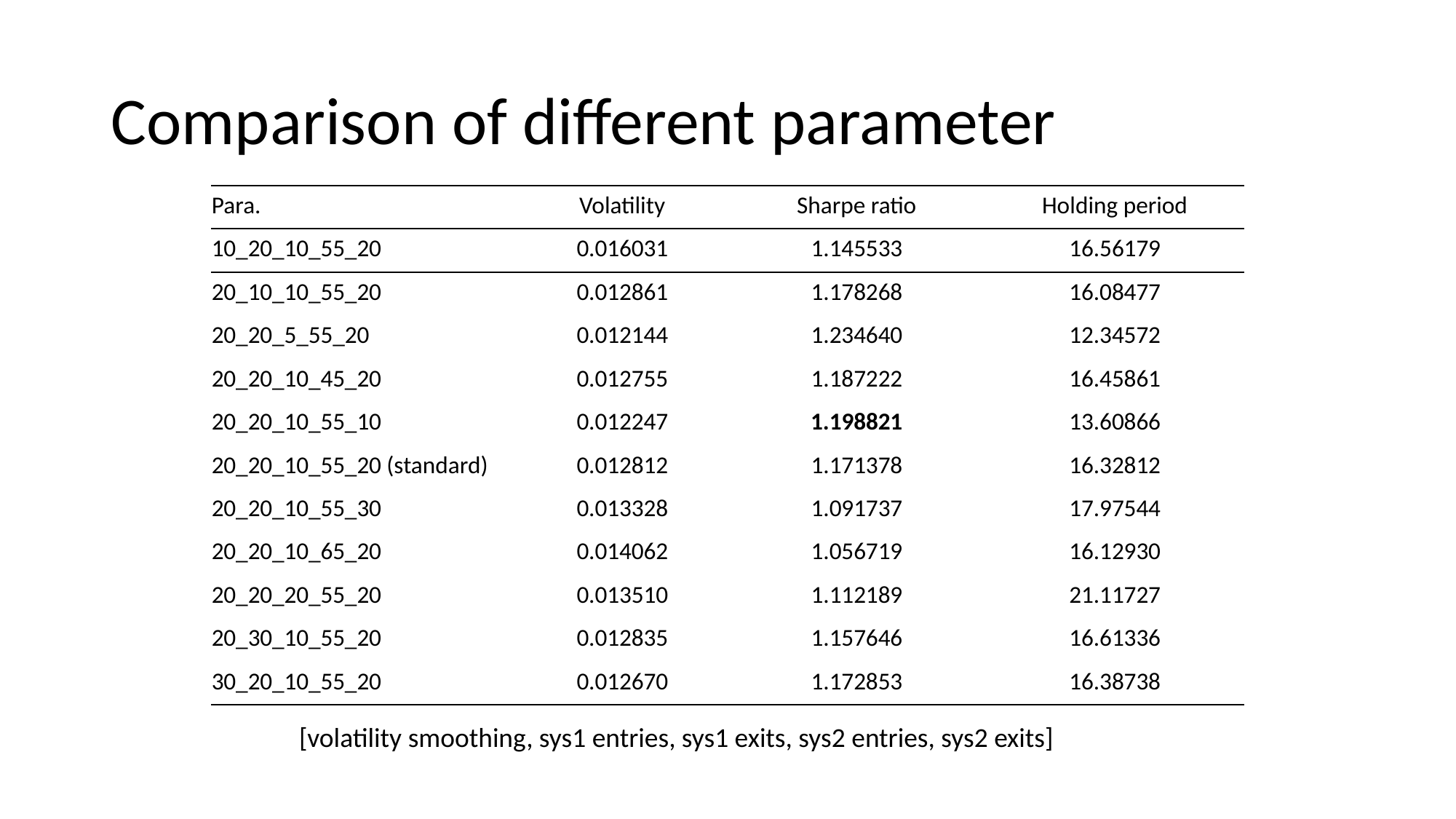

# Comparison of different parameter
| Para. | Volatility | Sharpe ratio | Holding period |
| --- | --- | --- | --- |
| 10\_20\_10\_55\_20 | 0.016031 | 1.145533 | 16.56179 |
| 20\_10\_10\_55\_20 | 0.012861 | 1.178268 | 16.08477 |
| 20\_20\_5\_55\_20 | 0.012144 | 1.234640 | 12.34572 |
| 20\_20\_10\_45\_20 | 0.012755 | 1.187222 | 16.45861 |
| 20\_20\_10\_55\_10 | 0.012247 | 1.198821 | 13.60866 |
| 20\_20\_10\_55\_20 (standard) | 0.012812 | 1.171378 | 16.32812 |
| 20\_20\_10\_55\_30 | 0.013328 | 1.091737 | 17.97544 |
| 20\_20\_10\_65\_20 | 0.014062 | 1.056719 | 16.12930 |
| 20\_20\_20\_55\_20 | 0.013510 | 1.112189 | 21.11727 |
| 20\_30\_10\_55\_20 | 0.012835 | 1.157646 | 16.61336 |
| 30\_20\_10\_55\_20 | 0.012670 | 1.172853 | 16.38738 |
[volatility smoothing, sys1 entries, sys1 exits, sys2 entries, sys2 exits]